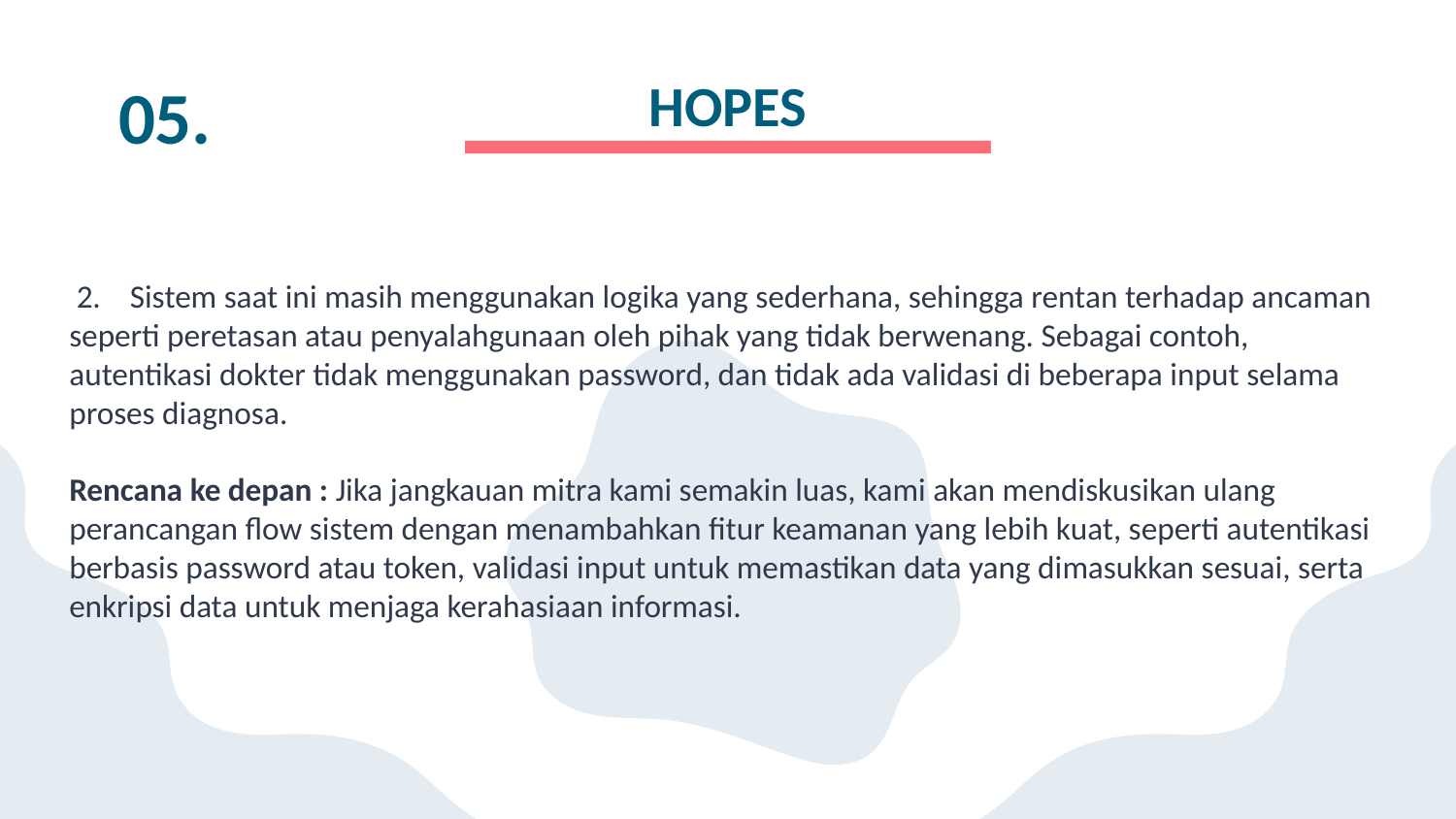

# HOPES
05.
 2.    Sistem saat ini masih menggunakan logika yang sederhana, sehingga rentan terhadap ancaman seperti peretasan atau penyalahgunaan oleh pihak yang tidak berwenang. Sebagai contoh, autentikasi dokter tidak menggunakan password, dan tidak ada validasi di beberapa input selama proses diagnosa.

Rencana ke depan : Jika jangkauan mitra kami semakin luas, kami akan mendiskusikan ulang perancangan flow sistem dengan menambahkan fitur keamanan yang lebih kuat, seperti autentikasi berbasis password atau token, validasi input untuk memastikan data yang dimasukkan sesuai, serta enkripsi data untuk menjaga kerahasiaan informasi.